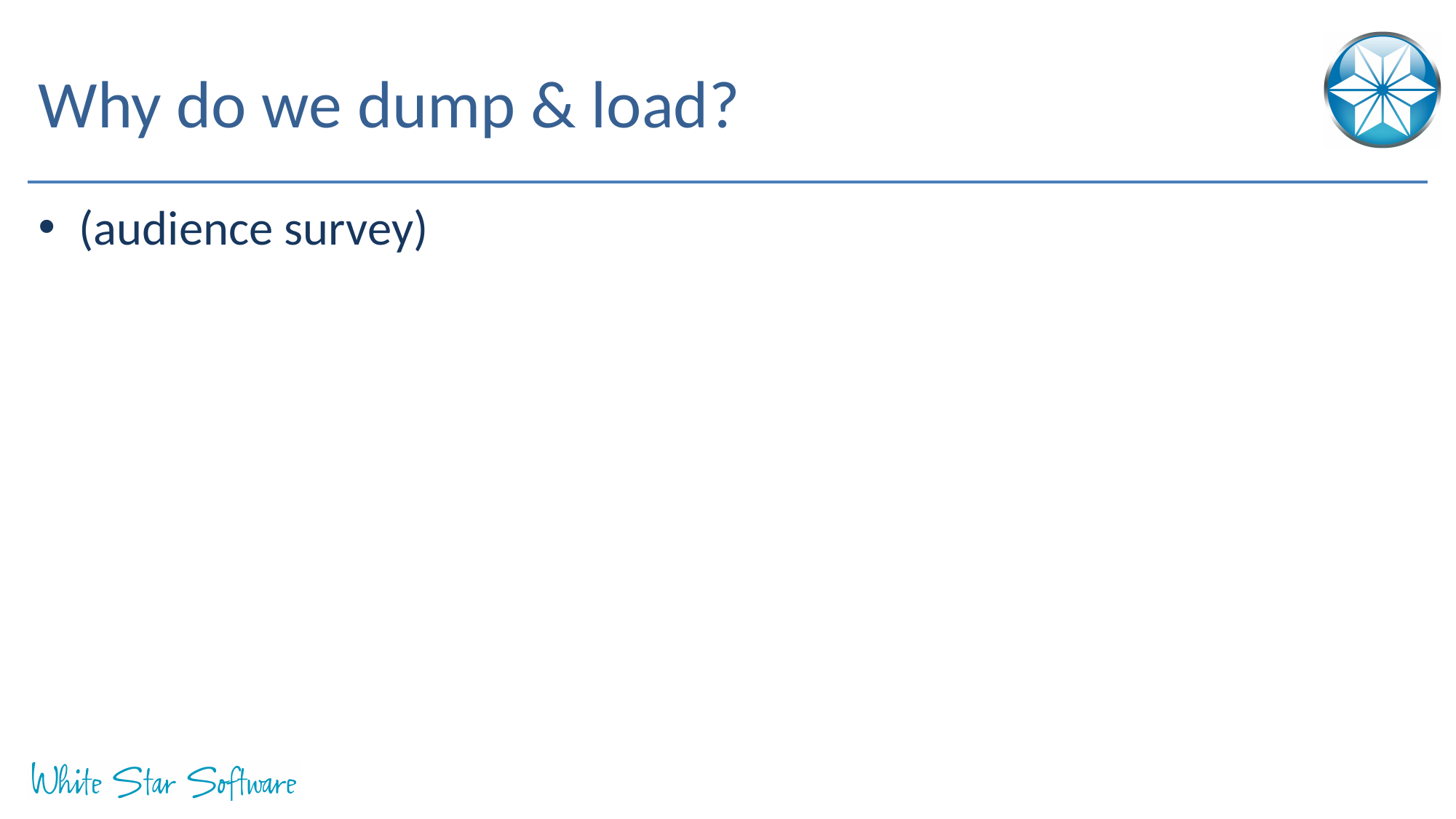

# Why do we dump & load?
(audience survey)